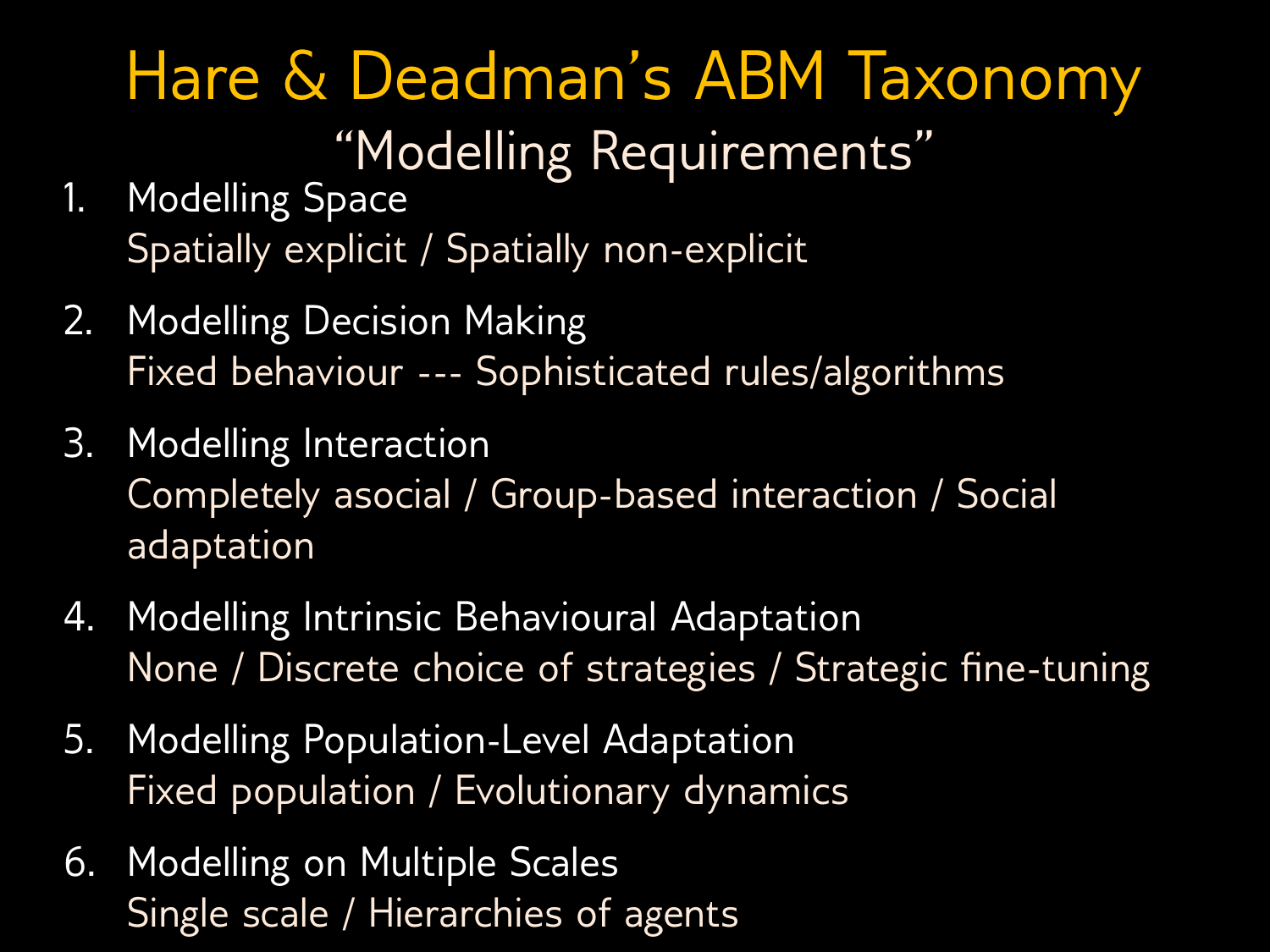

# Hare & Deadman’s ABM Taxonomy “Modelling Requirements”
Modelling Space
Spatially explicit / Spatially non-explicit

Modelling Decision Making
Fixed behaviour --- Sophisticated rules/algorithms

Modelling Interaction
Completely asocial / Group-based interaction / Social adaptation

Modelling Intrinsic Behavioural Adaptation
None / Discrete choice of strategies / Strategic fine-tuning

Modelling Population-Level Adaptation
Fixed population / Evolutionary dynamics

Modelling on Multiple Scales
Single scale / Hierarchies of agents